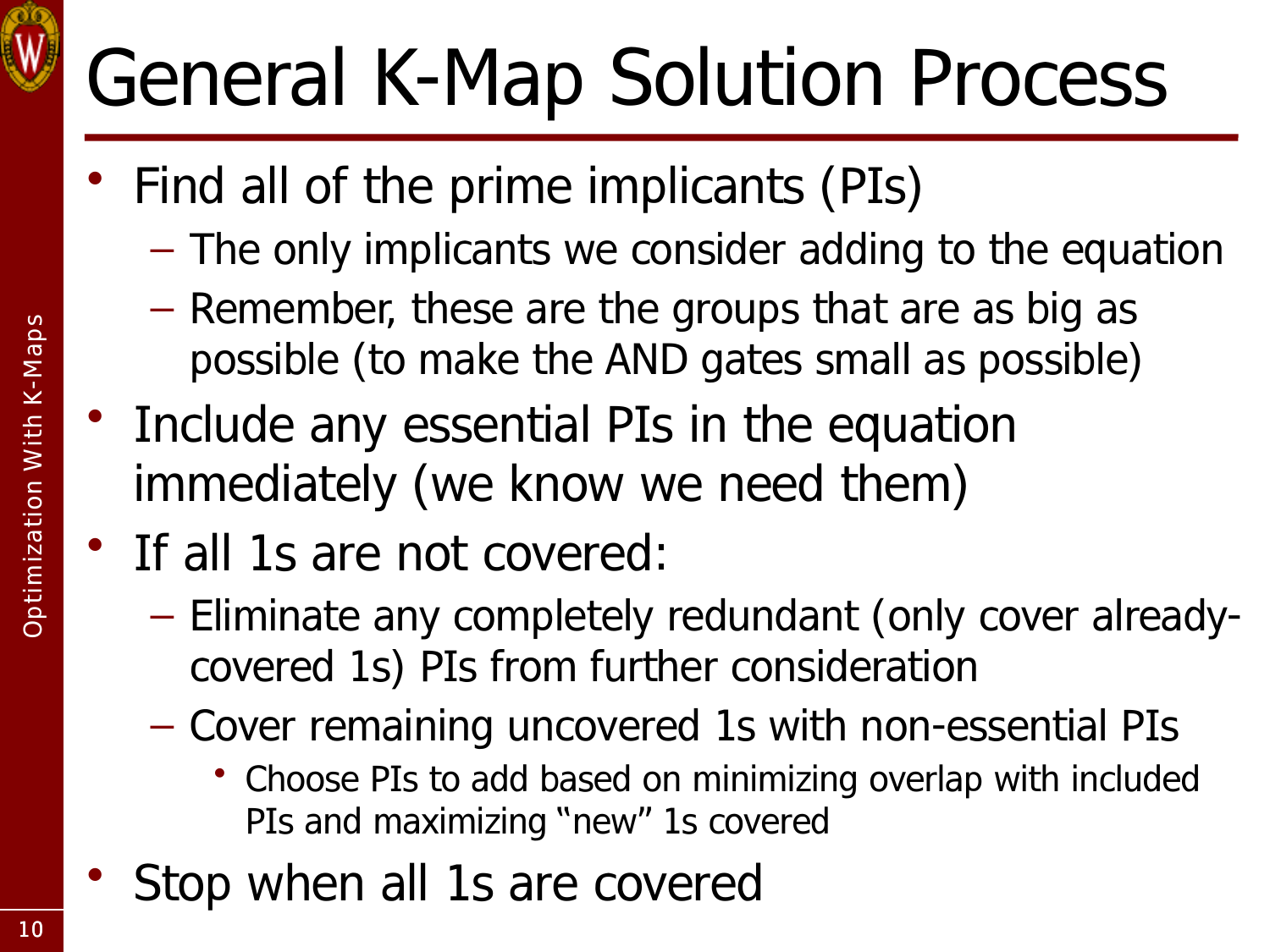

# General K-Map Solution Process
Find all of the prime implicants (PIs)
The only implicants we consider adding to the equation
Remember, these are the groups that are as big as possible (to make the AND gates small as possible)
Include any essential PIs in the equation immediately (we know we need them)
If all 1s are not covered:
Eliminate any completely redundant (only cover already-covered 1s) PIs from further consideration
Cover remaining uncovered 1s with non-essential PIs
Choose PIs to add based on minimizing overlap with included PIs and maximizing “new” 1s covered
Stop when all 1s are covered